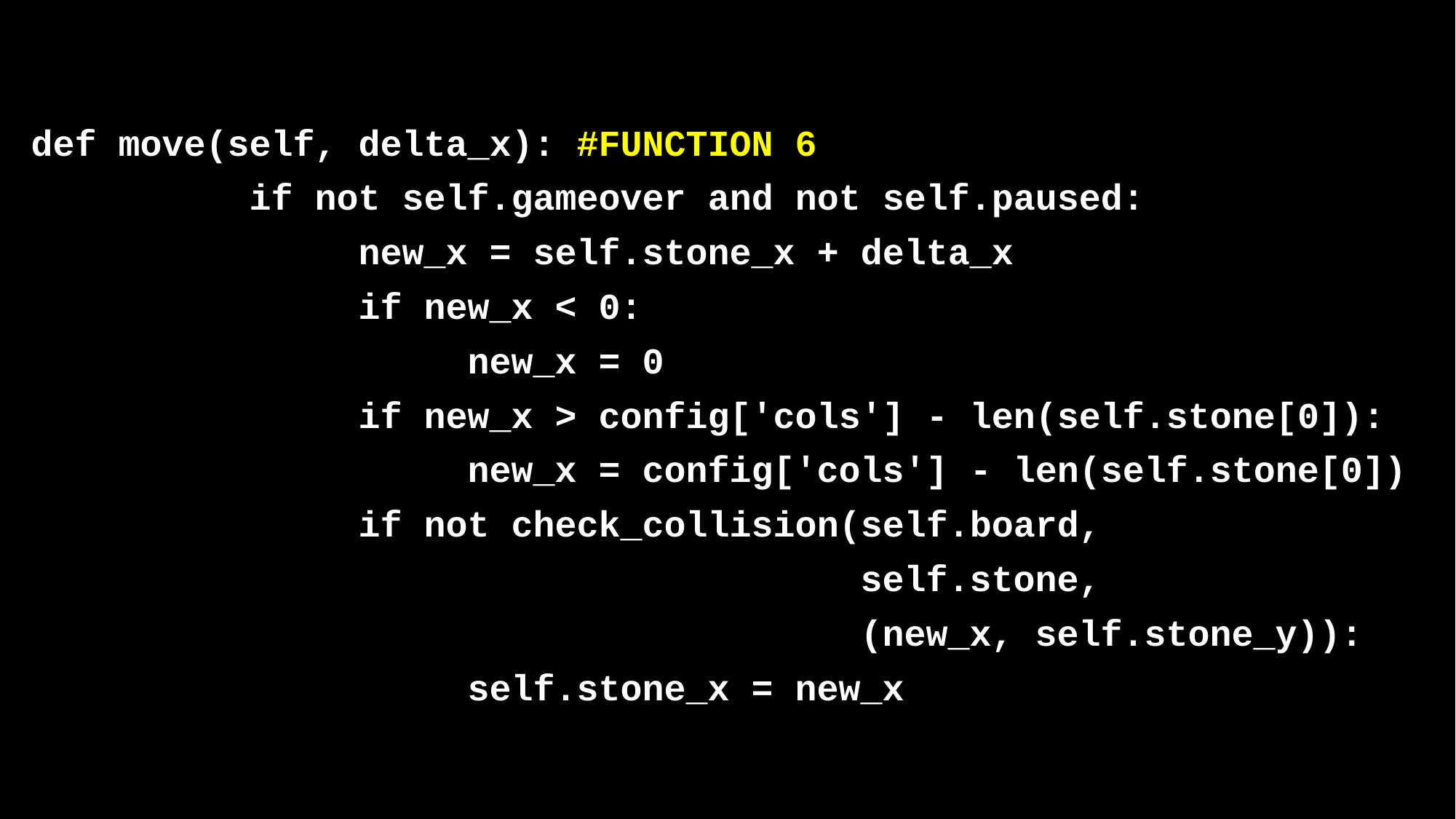

def move(self, delta_x): #FUNCTION 6
		if not self.gameover and not self.paused:
			new_x = self.stone_x + delta_x
			if new_x < 0:
				new_x = 0
			if new_x > config['cols'] - len(self.stone[0]):
				new_x = config['cols'] - len(self.stone[0])
			if not check_collision(self.board,
			                       self.stone,
			                       (new_x, self.stone_y)):
				self.stone_x = new_x